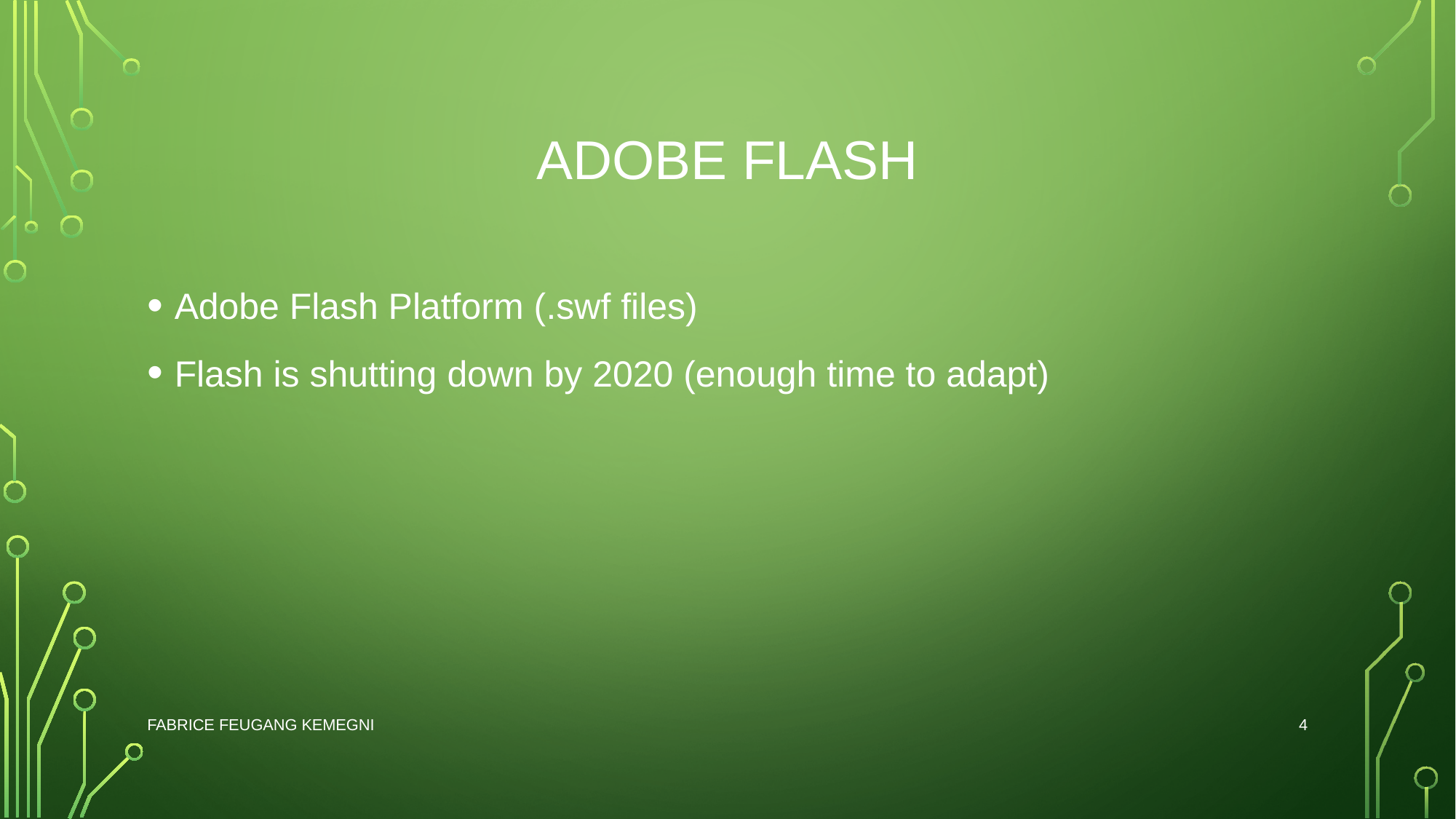

# Adobe Flash
Adobe Flash Platform (.swf files)
Flash is shutting down by 2020 (enough time to adapt)

4
Fabrice Feugang Kemegni